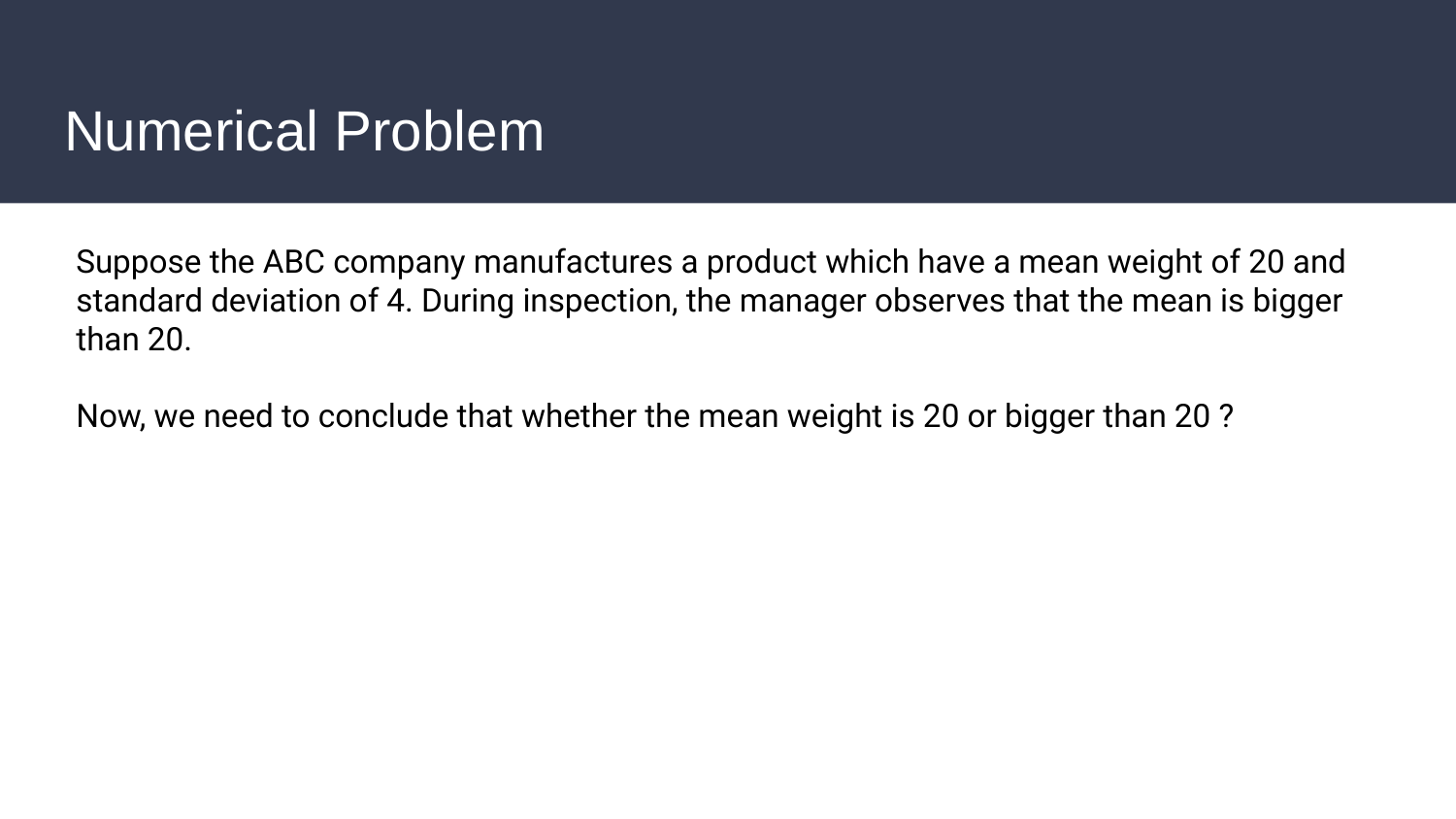

# Numerical Problem
Suppose the ABC company manufactures a product which have a mean weight of 20 and standard deviation of 4. During inspection, the manager observes that the mean is bigger than 20.

Now, we need to conclude that whether the mean weight is 20 or bigger than 20 ?